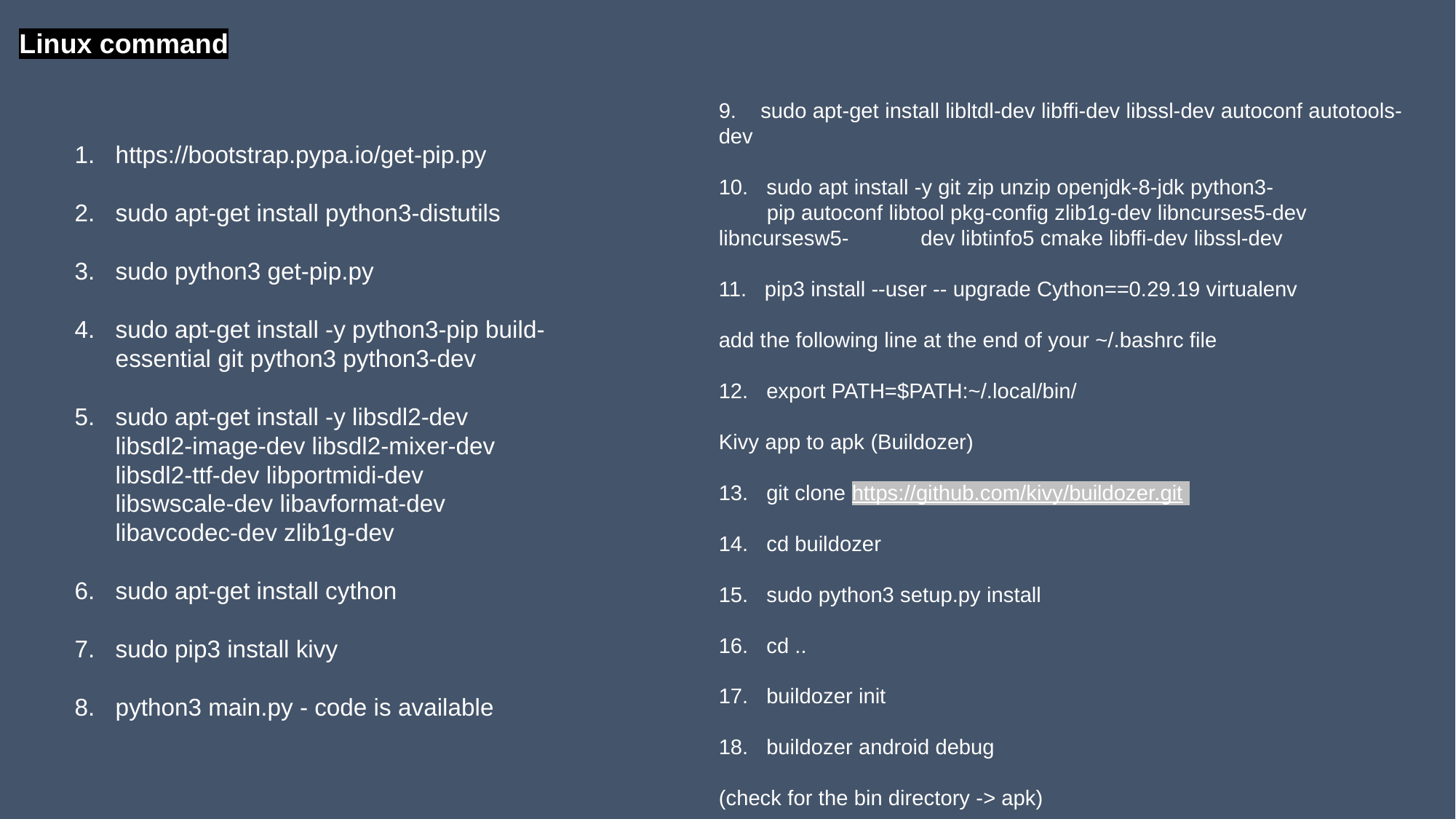

Linux command
9.    sudo apt-get install libltdl-dev libffi-dev libssl-dev autoconf autotools-dev

10.   sudo apt install -y git zip unzip openjdk-8-jdk python3-
        pip autoconf libtool pkg-config zlib1g-dev libncurses5-dev libncursesw5-            dev libtinfo5 cmake libffi-dev libssl-dev

11.   pip3 install --user -- upgrade Cython==0.29.19 virtualenv

add the following line at the end of your ~/.bashrc file

12.   export PATH=$PATH:~/.local/bin/

Kivy app to apk (Buildozer)

13.   git clone https://github.com/kivy/buildozer.git

14.   cd buildozer

15.   sudo python3 setup.py install

16.   cd ..

17.   buildozer init

18.   buildozer android debug

(check for the bin directory -> apk)
https://bootstrap.pypa.io/get-pip.py

sudo apt-get install python3-distutils

sudo python3 get-pip.py

sudo apt-get install -y python3-pip build-essential git python3 python3-dev

sudo apt-get install -y libsdl2-dev libsdl2-image-dev libsdl2-mixer-dev libsdl2-ttf-dev libportmidi-dev libswscale-dev libavformat-dev libavcodec-dev zlib1g-dev

sudo apt-get install cython

sudo pip3 install kivy

python3 main.py - code is available